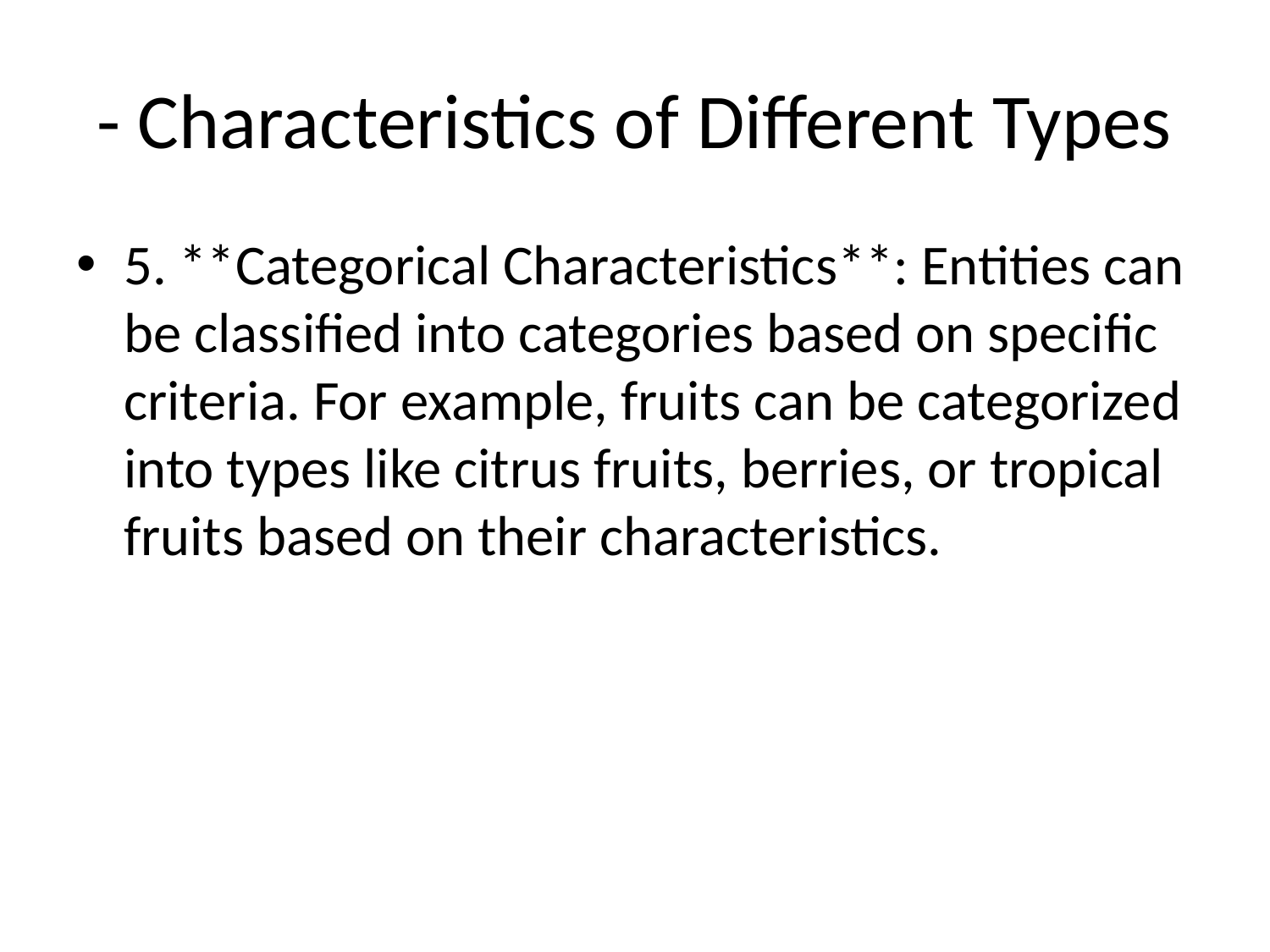

# - Characteristics of Different Types
5. **Categorical Characteristics**: Entities can be classified into categories based on specific criteria. For example, fruits can be categorized into types like citrus fruits, berries, or tropical fruits based on their characteristics.